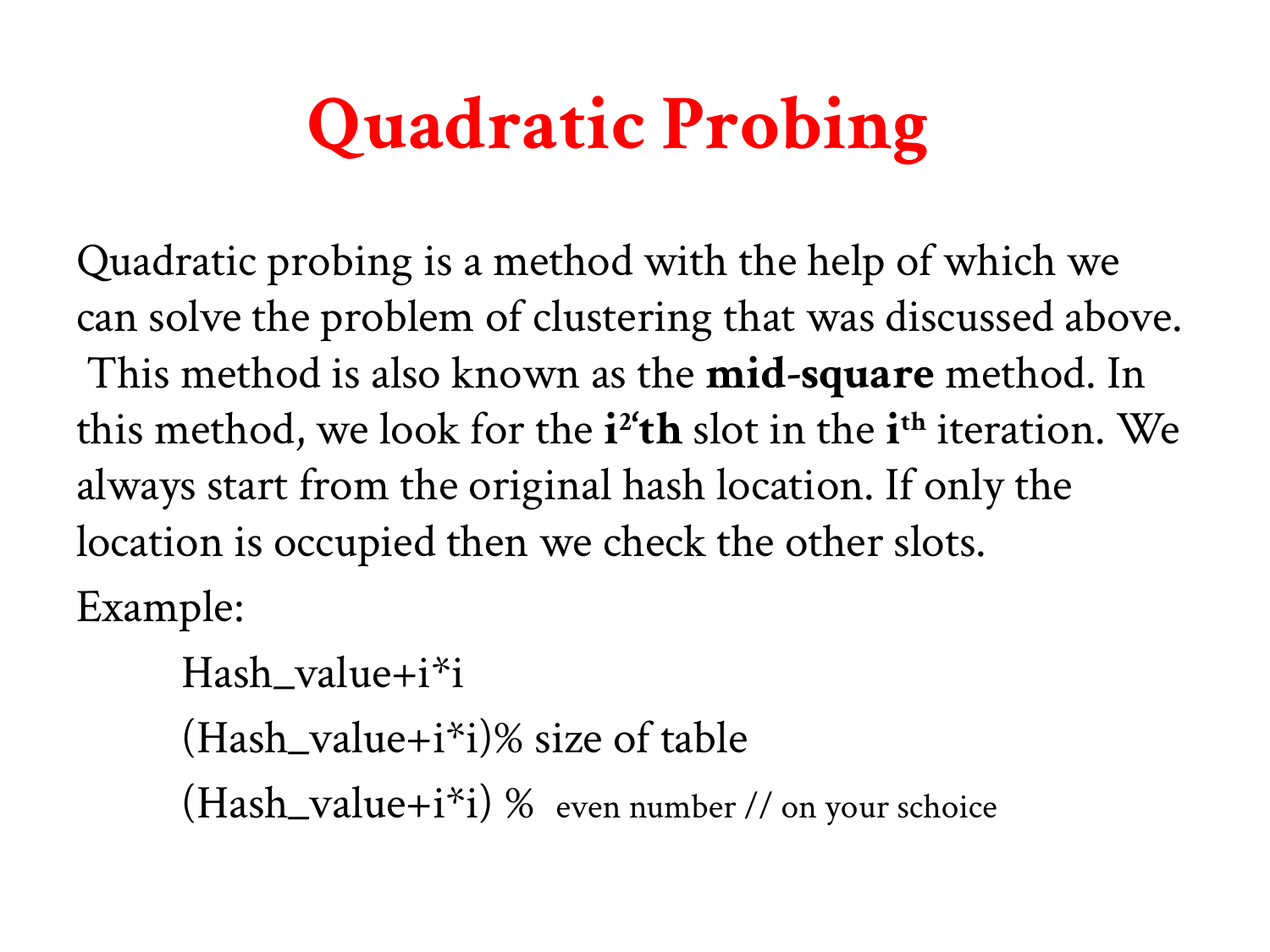

# Quadratic Probing
Quadratic probing is a method with the help of which we can solve the problem of clustering that was discussed above.  This method is also known as the mid-square method. In this method, we look for the i2‘th slot in the ith iteration. We always start from the original hash location. If only the location is occupied then we check the other slots.
Example:
	Hash_value+i*i
	(Hash_value+i*i)% size of table
	(Hash_value+i*i) %  even number // on your schoice